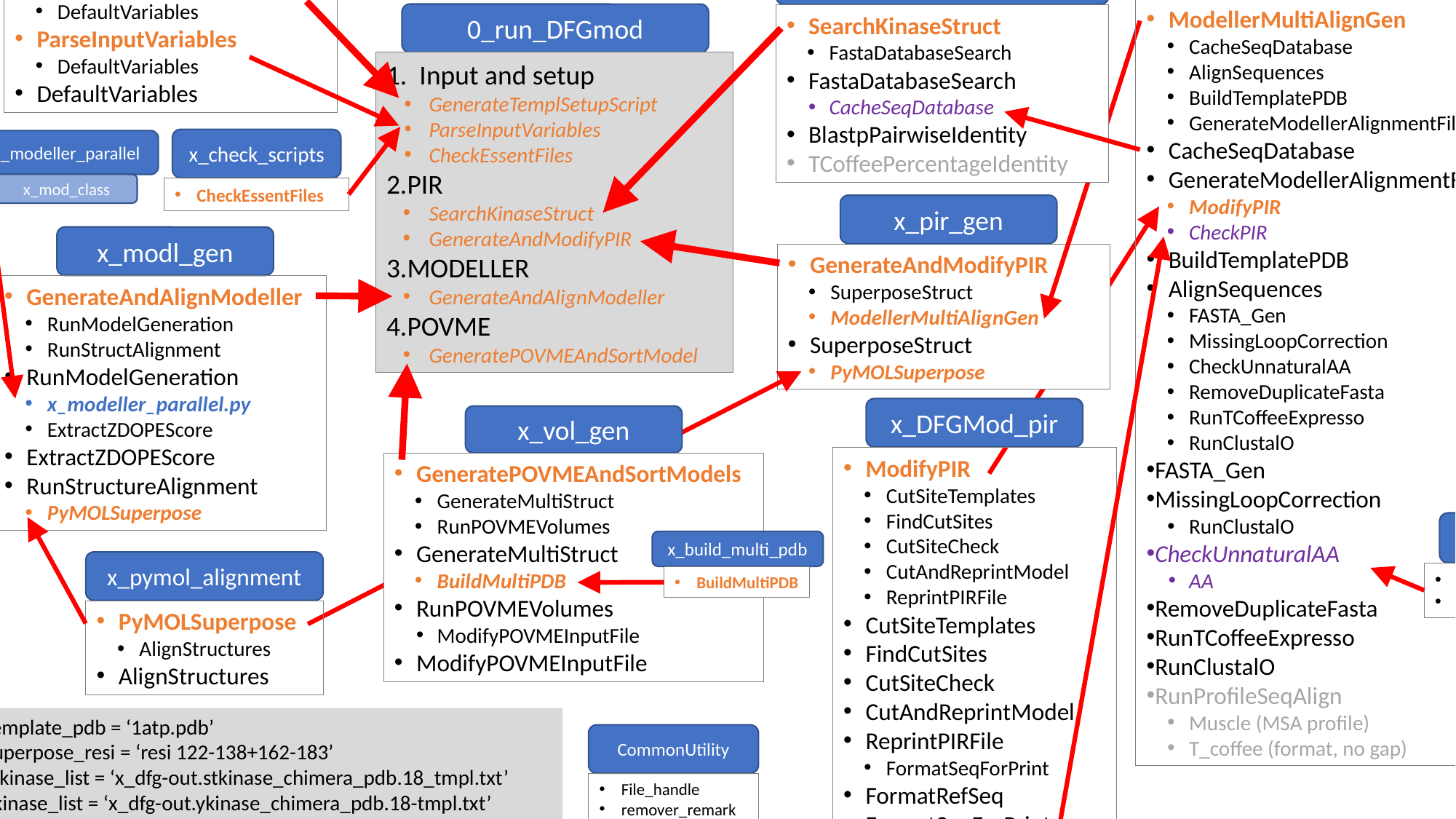

DFGmodx – v9 or earlier
18.01.17
x_variables
GenerateTemplSetupScript
DefaultVariables
ParseInputVariables
DefaultVariables
DefaultVariables
x_modeller_multi_align_gen
ModellerMultiAlignGen
CacheSeqDatabase
AlignSequences
BuildTemplatePDB
GenerateModellerAlignmentFile
CacheSeqDatabase
GenerateModellerAlignmentFile
ModifyPIR
CheckPIR
BuildTemplatePDB
AlignSequences
FASTA_Gen
MissingLoopCorrection
CheckUnnaturalAA
RemoveDuplicateFasta
RunTCoffeeExpresso
RunClustalO
FASTA_Gen
MissingLoopCorrection
RunClustalO
CheckUnnaturalAA
AA
RemoveDuplicateFasta
RunTCoffeeExpresso
RunClustalO
RunProfileSeqAlign
Muscle (MSA profile)
T_coffee (format, no gap)
x_homology_templ_check
SearchKinaseStruct
FastaDatabaseSearch
FastaDatabaseSearch
CacheSeqDatabase
BlastpPairwiseIdentity
TCoffeePercentageIdentity
0_run_DFGmod
Input and setup
GenerateTemplSetupScript
ParseInputVariables
CheckEssentFiles
PIR
SearchKinaseStruct
GenerateAndModifyPIR
MODELLER
GenerateAndAlignModeller
POVME
GeneratePOVMEAndSortModel
x_check_scripts
CheckEssentFiles
x_modeller_parallel
x_mod_class
x_pir_gen
GenerateAndModifyPIR
SuperposeStruct
ModellerMultiAlignGen
SuperposeStruct
PyMOLSuperpose
x_modl_gen
GenerateAndAlignModeller
RunModelGeneration
RunStructAlignment
RunModelGeneration
x_modeller_parallel.py
ExtractZDOPEScore
ExtractZDOPEScore
RunStructureAlignment
PyMOLSuperpose
x_DFGMod_pir
ModifyPIR
CutSiteTemplates
FindCutSites
CutSiteCheck
CutAndReprintModel
ReprintPIRFile
CutSiteTemplates
FindCutSites
CutSiteCheck
CutAndReprintModel
ReprintPIRFile
FormatSeqForPrint
FormatRefSeq
FormatSeqForPrint
FormatRefSeq
CheckPIR
x_vol_gen
GeneratePOVMEAndSortModels
GenerateMultiStruct
RunPOVMEVolumes
GenerateMultiStruct
BuildMultiPDB
RunPOVMEVolumes
ModifyPOVMEInputFile
ModifyPOVMEInputFile
aa_residue
CheckUnnaturalAA
AA
x_build_multi_pdb
BuildMultiPDB
x_pymol_alignment
PyMOLSuperpose
AlignStructures
AlignStructures
Template_pdb = ‘1atp.pdb’
Superpose_resi = ‘resi 122-138+162-183’
Stkinase_list = ‘x_dfg-out.stkinase_chimera_pdb.18_tmpl.txt’
Ykinase_list = ‘x_dfg-out.ykinase_chimera_pdb.18-tmpl.txt’
Cout_dfg_in = ‘x_c-out.dfg-in.chimera_pdb.10_tmpl.txt’
Cout_dfg_out = ‘x_c-out.dfg-out.chimera_pdb.7_tmpl.txt’
Fasta_data = ‘stdy_kinase.clean_3.170714.nogap.tcoffee_1d.fasta’
Kinase_profile = ‘stdy_k.99_redund.170628.fasta’
CommonUtility
File_handle
remover_remark